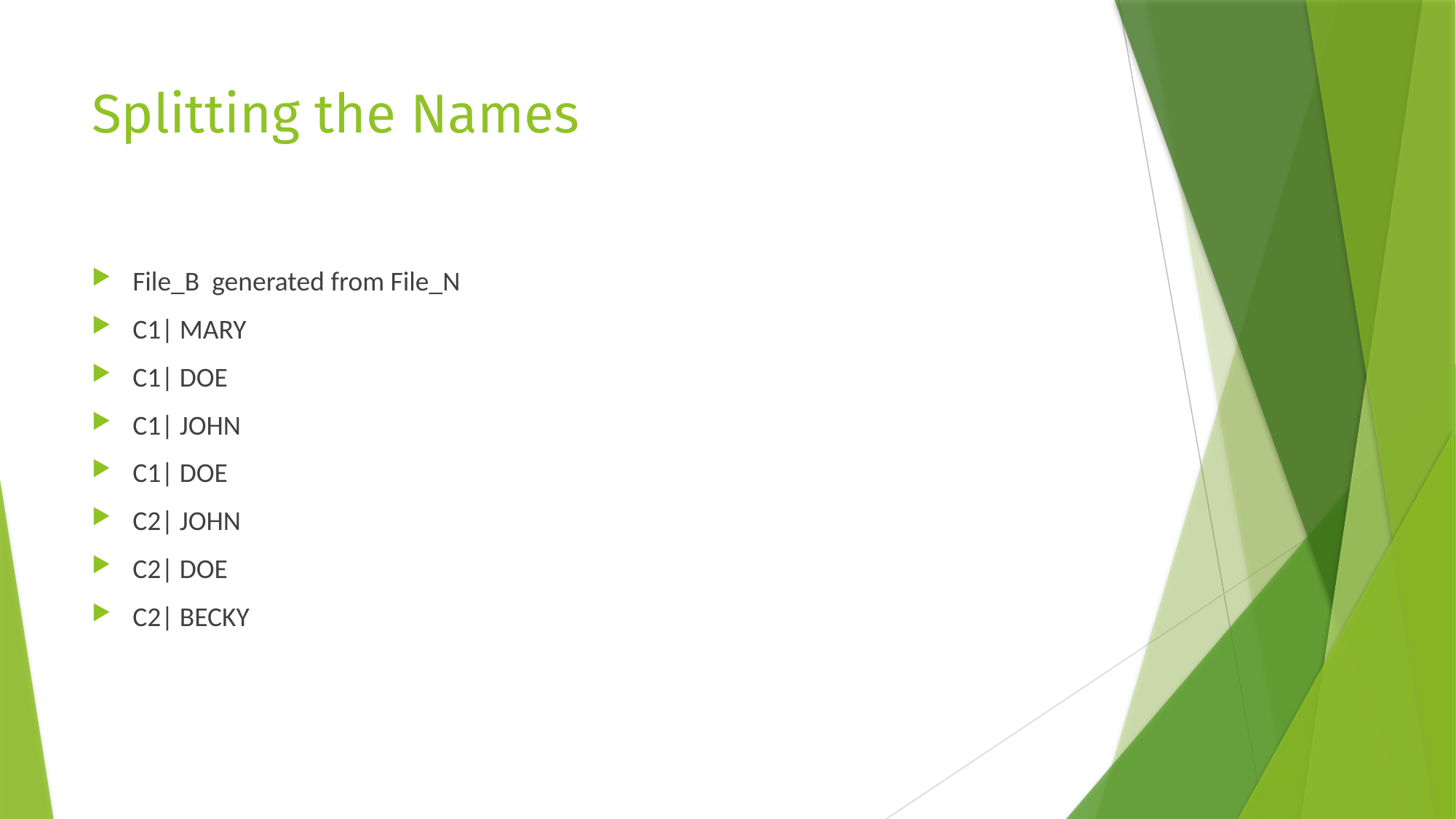

# Splitting the Names
File_B  generated from File_N
C1| MARY
C1| DOE
C1| JOHN
C1| DOE
C2| JOHN
C2| DOE
C2| BECKY